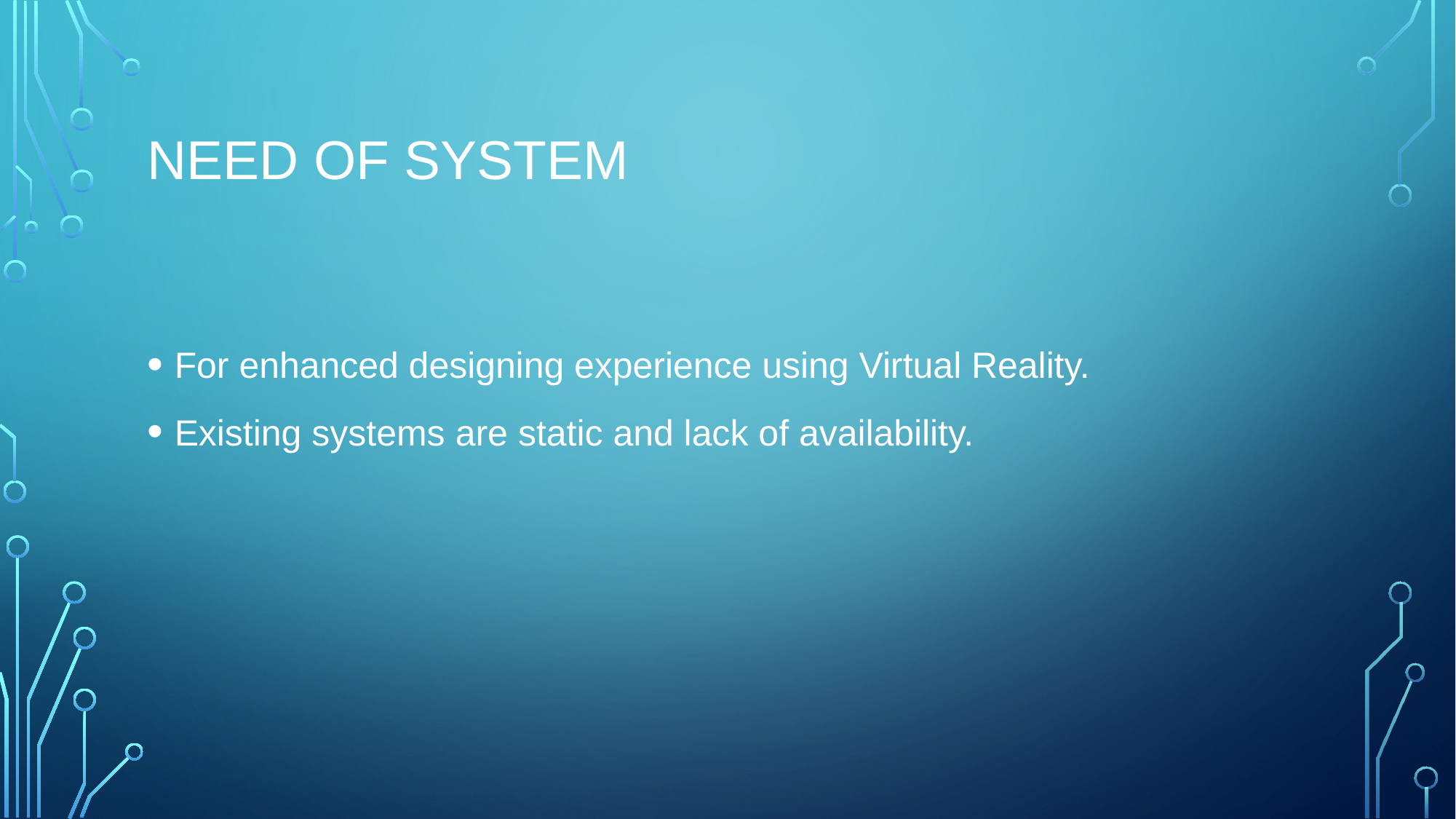

# Need OF System

For enhanced designing experience using Virtual Reality.
Existing systems are static and lack of availability.